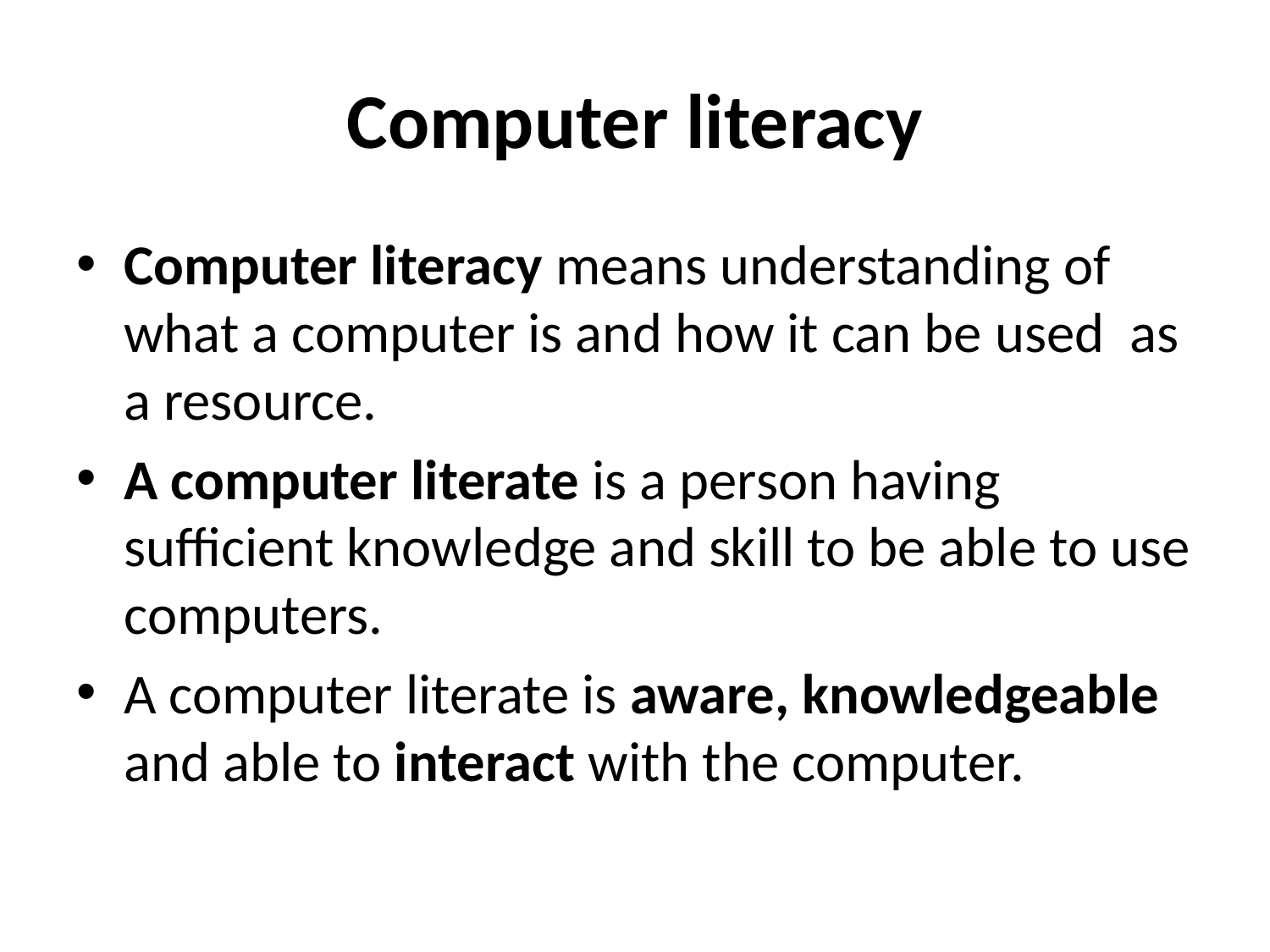

# Computer literacy
Computer literacy means understanding of what a computer is and how it can be used  as a resource.
A computer literate is a person having sufficient knowledge and skill to be able to use computers.
A computer literate is aware, knowledgeable and able to interact with the computer.